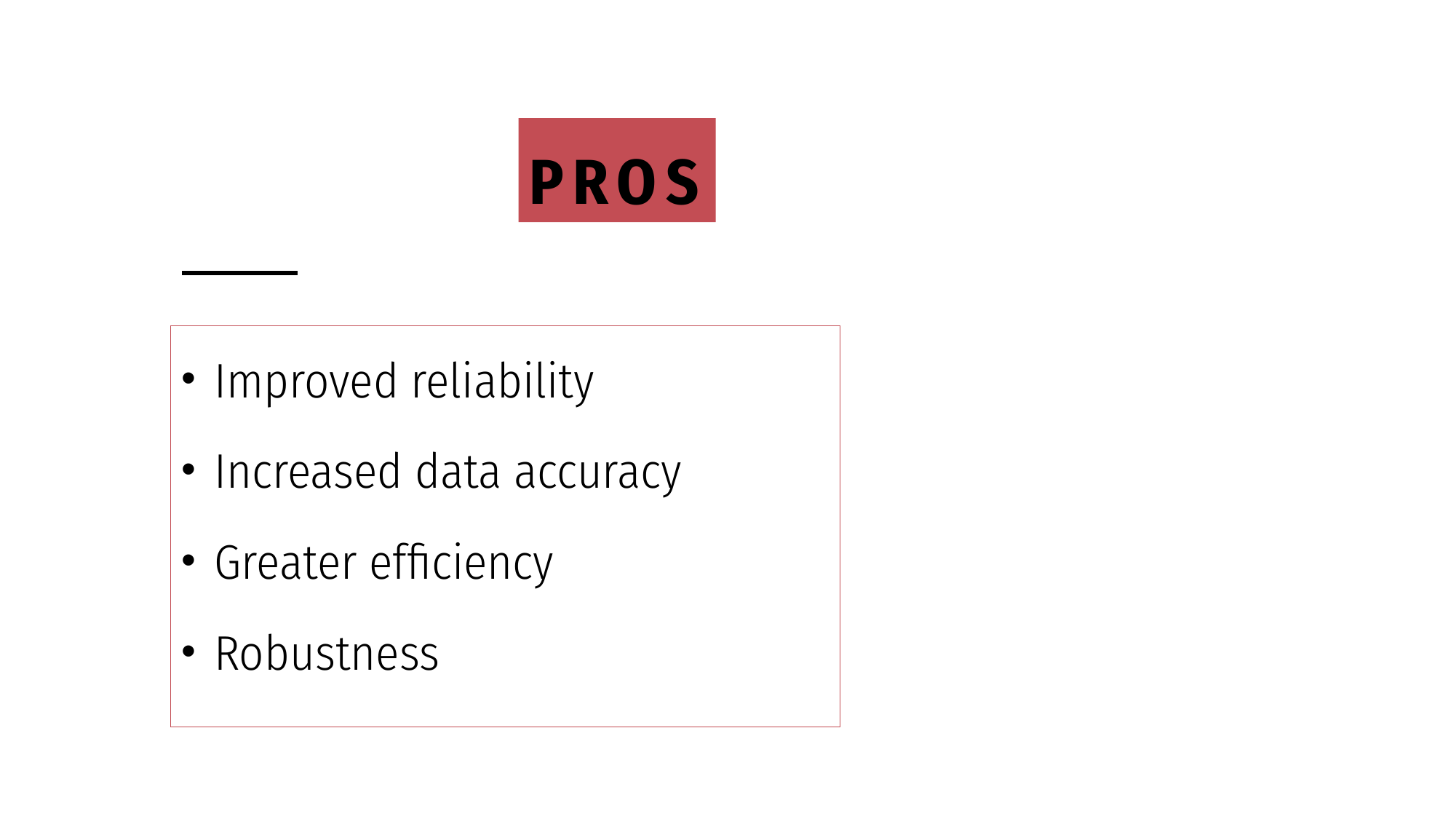

# PROS
Improved reliability
Increased data accuracy
Greater efficiency
Robustness